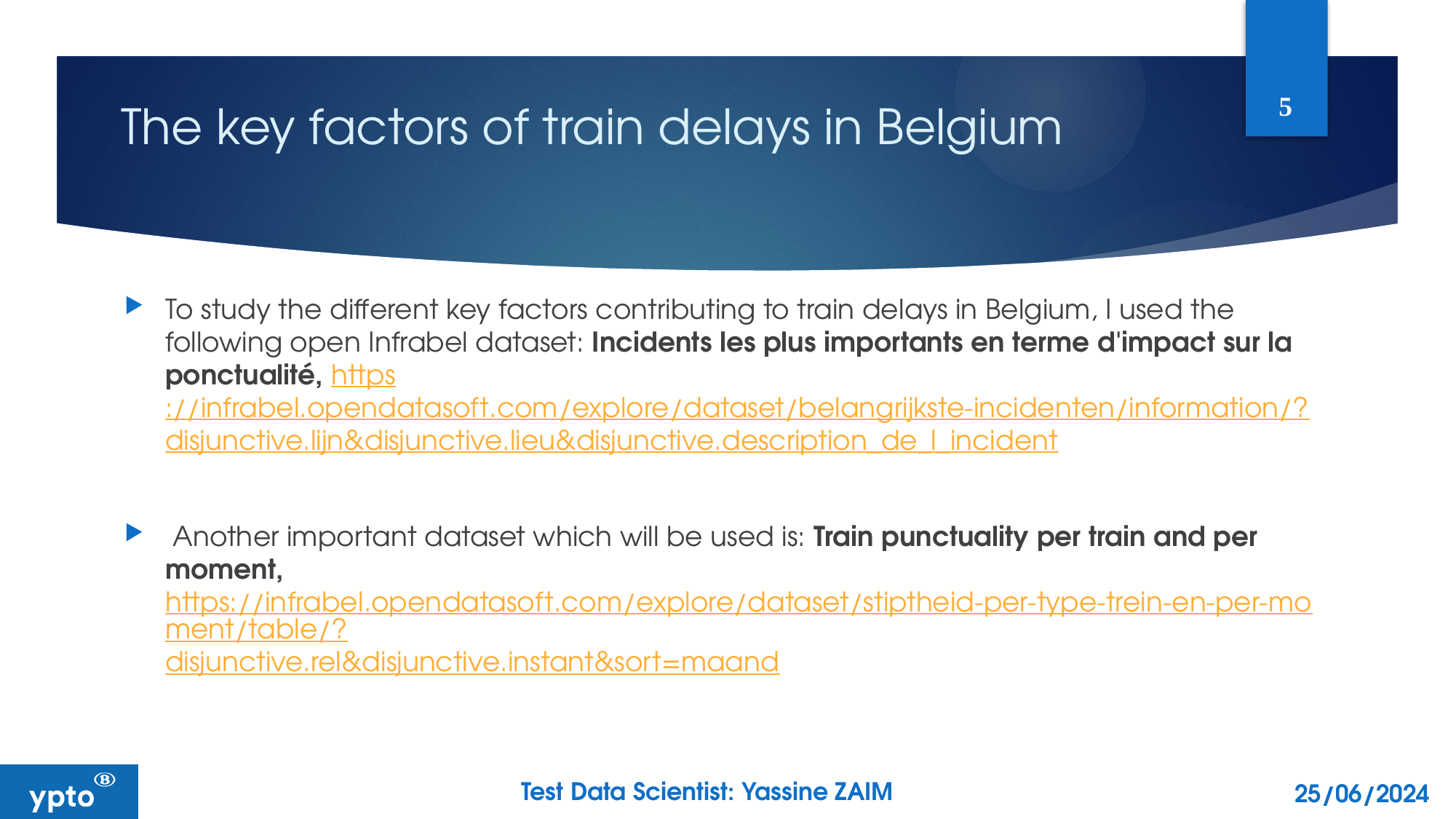

5
# The key factors of train delays in Belgium
To study the different key factors contributing to train delays in Belgium, I used the following open Infrabel dataset: Incidents les plus importants en terme d'impact sur la ponctualité, https://infrabel.opendatasoft.com/explore/dataset/belangrijkste-incidenten/information/?disjunctive.lijn&disjunctive.lieu&disjunctive.description_de_l_incident

 Another important dataset which will be used is: Train punctuality per train and per moment, https://infrabel.opendatasoft.com/explore/dataset/stiptheid-per-type-trein-en-per-moment/table/?disjunctive.rel&disjunctive.instant&sort=maand

Test Data Scientist: Yassine ZAIM
25/06/2024